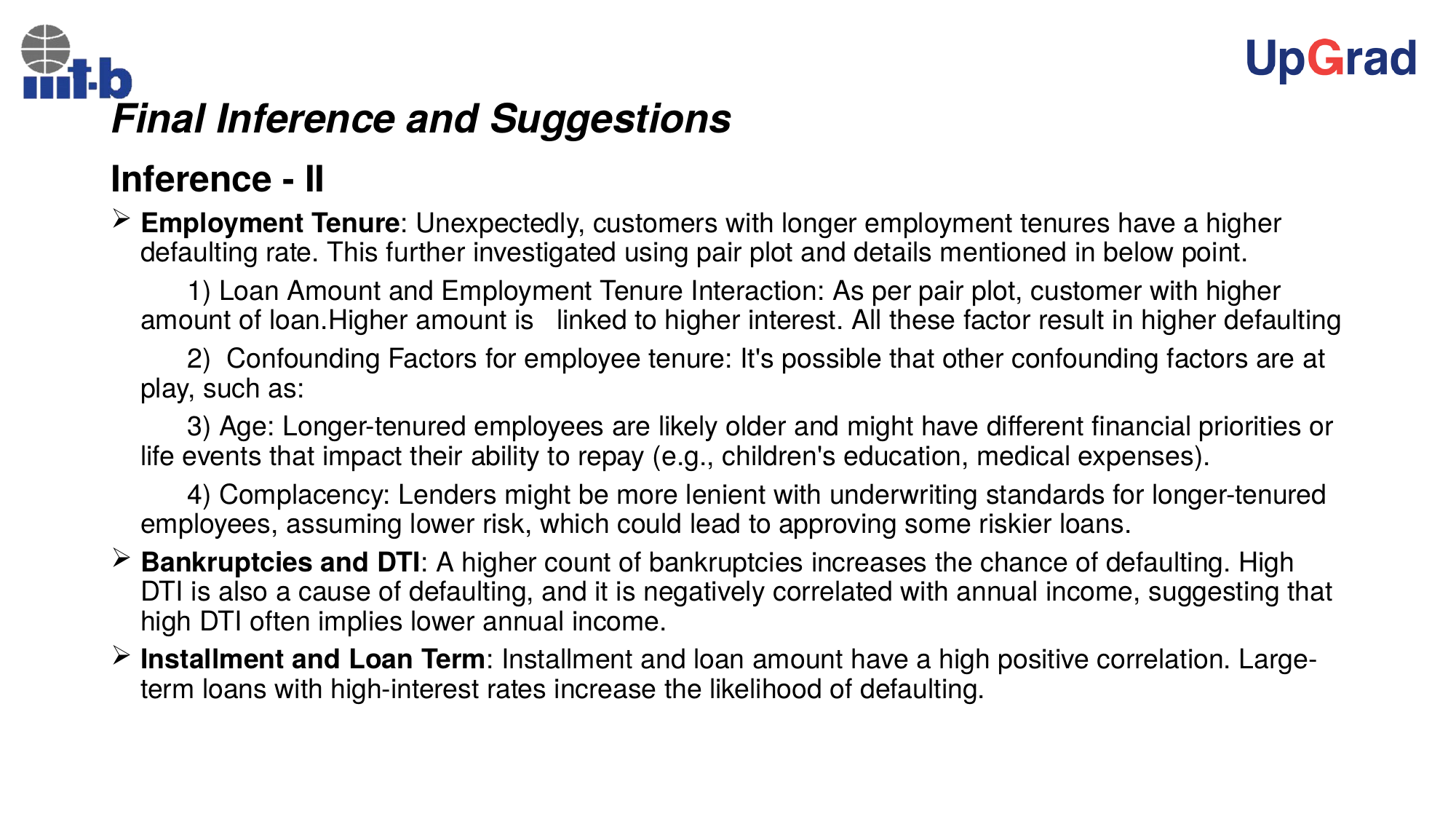

# Final Inference and Suggestions
Inference - II
Employment Tenure: Unexpectedly, customers with longer employment tenures have a higher defaulting rate. This further investigated using pair plot and details mentioned in below point.
          1) Loan Amount and Employment Tenure Interaction: As per pair plot, customer with higher amount of loan.Higher amount is   linked to higher interest. All these factor result in higher defaulting
          2)  Confounding Factors for employee tenure: It's possible that other confounding factors are at play, such as:
          3) Age: Longer-tenured employees are likely older and might have different financial priorities or life events that impact their ability to repay (e.g., children's education, medical expenses).
          4) Complacency: Lenders might be more lenient with underwriting standards for longer-tenured employees, assuming lower risk, which could lead to approving some riskier loans.
Bankruptcies and DTI: A higher count of bankruptcies increases the chance of defaulting. High DTI is also a cause of defaulting, and it is negatively correlated with annual income, suggesting that high DTI often implies lower annual income.
Installment and Loan Term: Installment and loan amount have a high positive correlation. Large-term loans with high-interest rates increase the likelihood of defaulting.